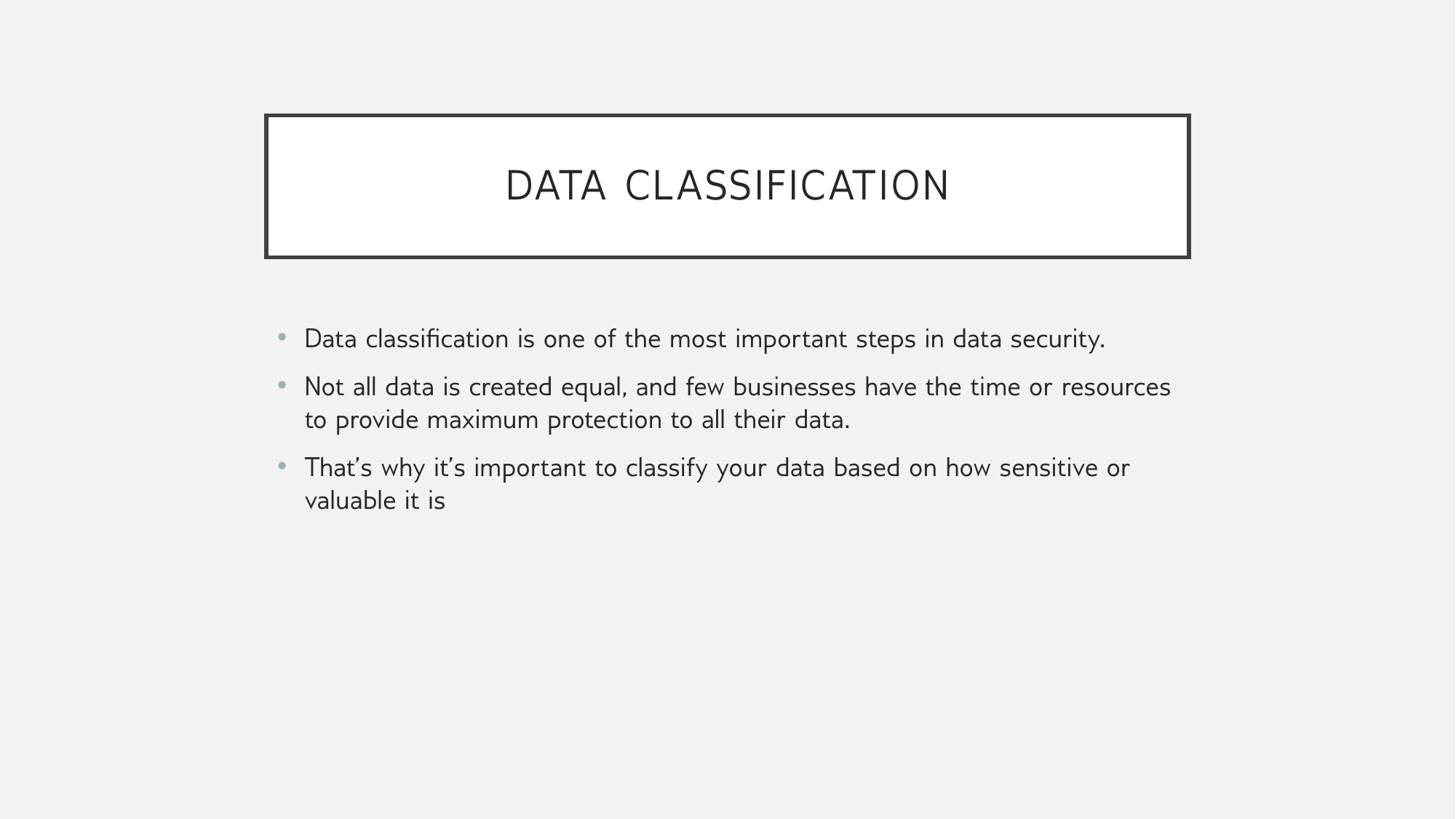

# Data classification
Data classification is one of the most important steps in data security.
Not all data is created equal, and few businesses have the time or resources to provide maximum protection to all their data.
That’s why it’s important to classify your data based on how sensitive or valuable it is